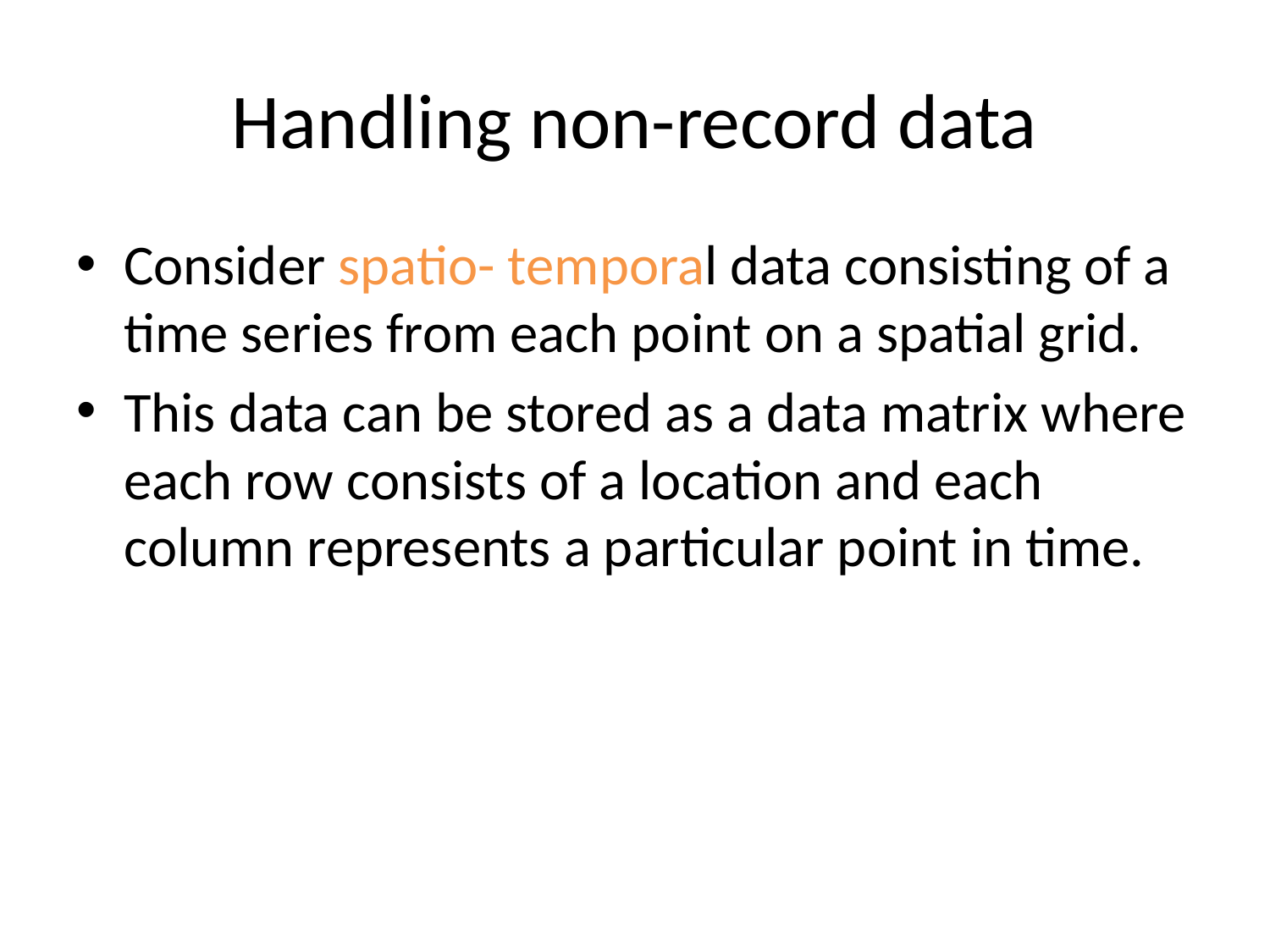

# Handling non-record data
Consider spatio- temporal data consisting of a time series from each point on a spatial grid.
This data can be stored as a data matrix where each row consists of a location and each column represents a particular point in time.